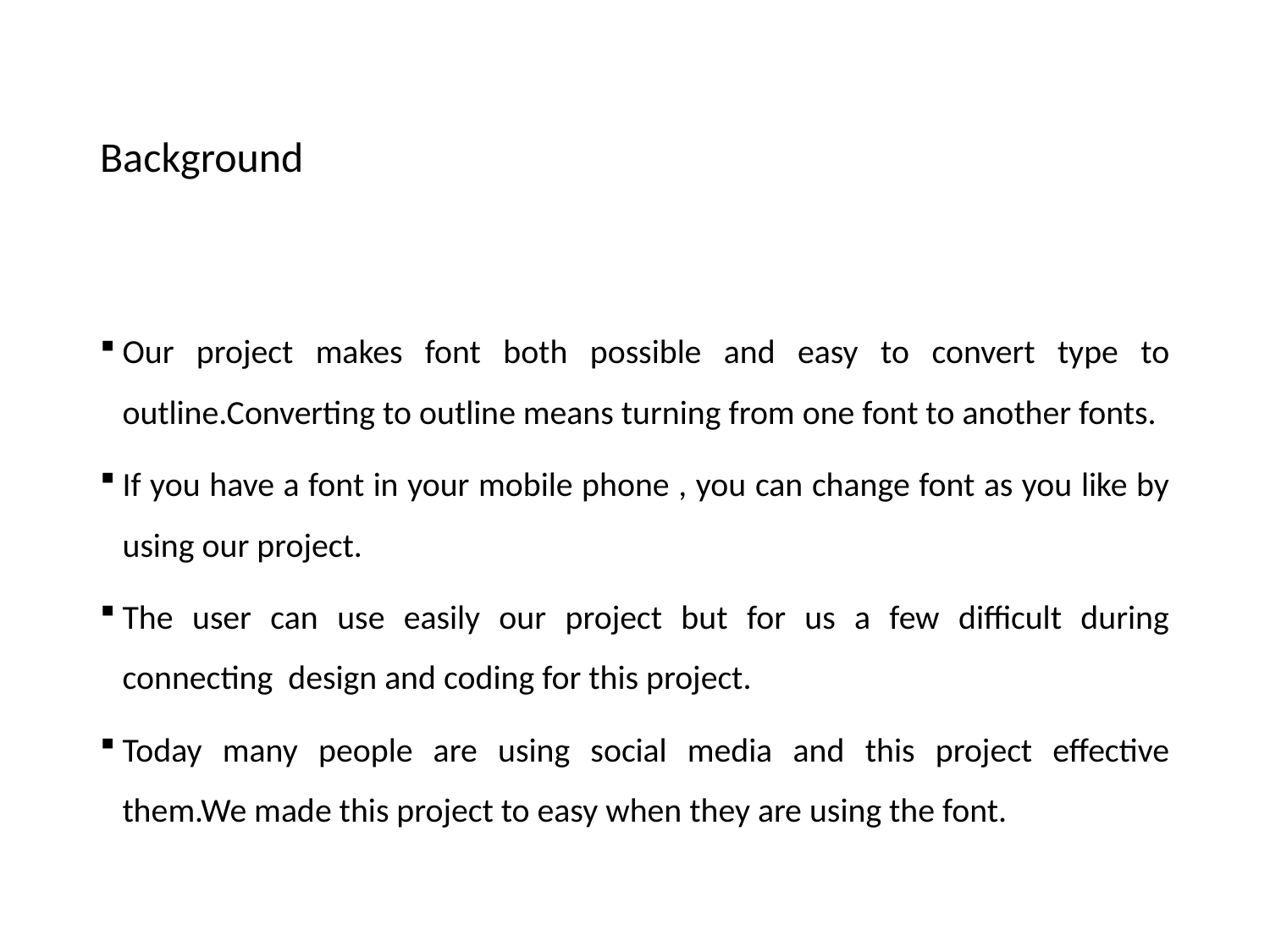

# Background

Our project makes font both possible and easy to convert type to outline.Converting to outline means turning from one font to another fonts.
If you have a font in your mobile phone , you can change font as you like by using our project.
The user can use easily our project but for us a few difficult during connecting  design and coding for this project.
Today many people are using social media and this project effective them.We made this project to easy when they are using the font.